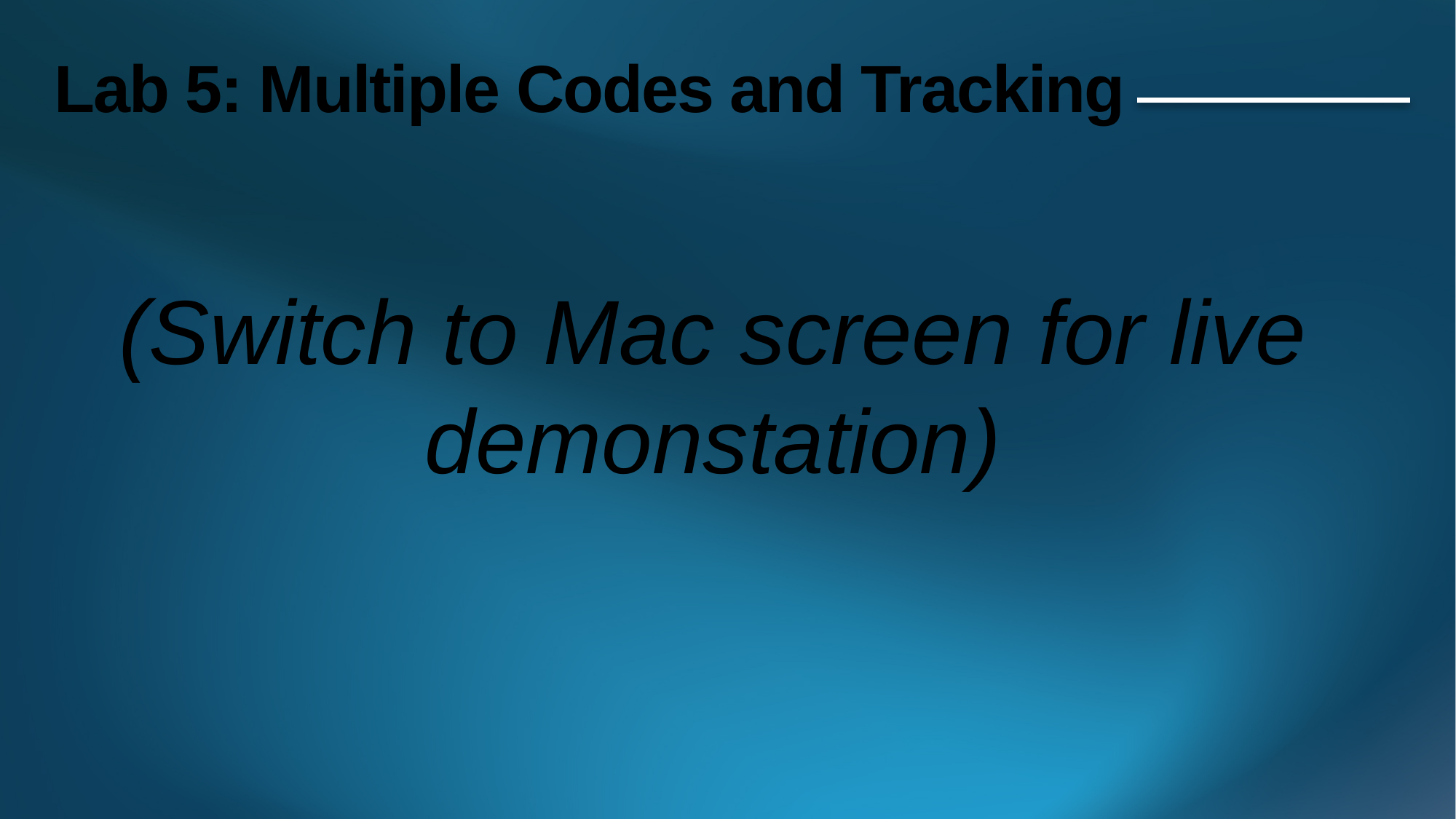

# Lab 5: Multiple Codes and Tracking
(Switch to Mac screen for live demonstation)